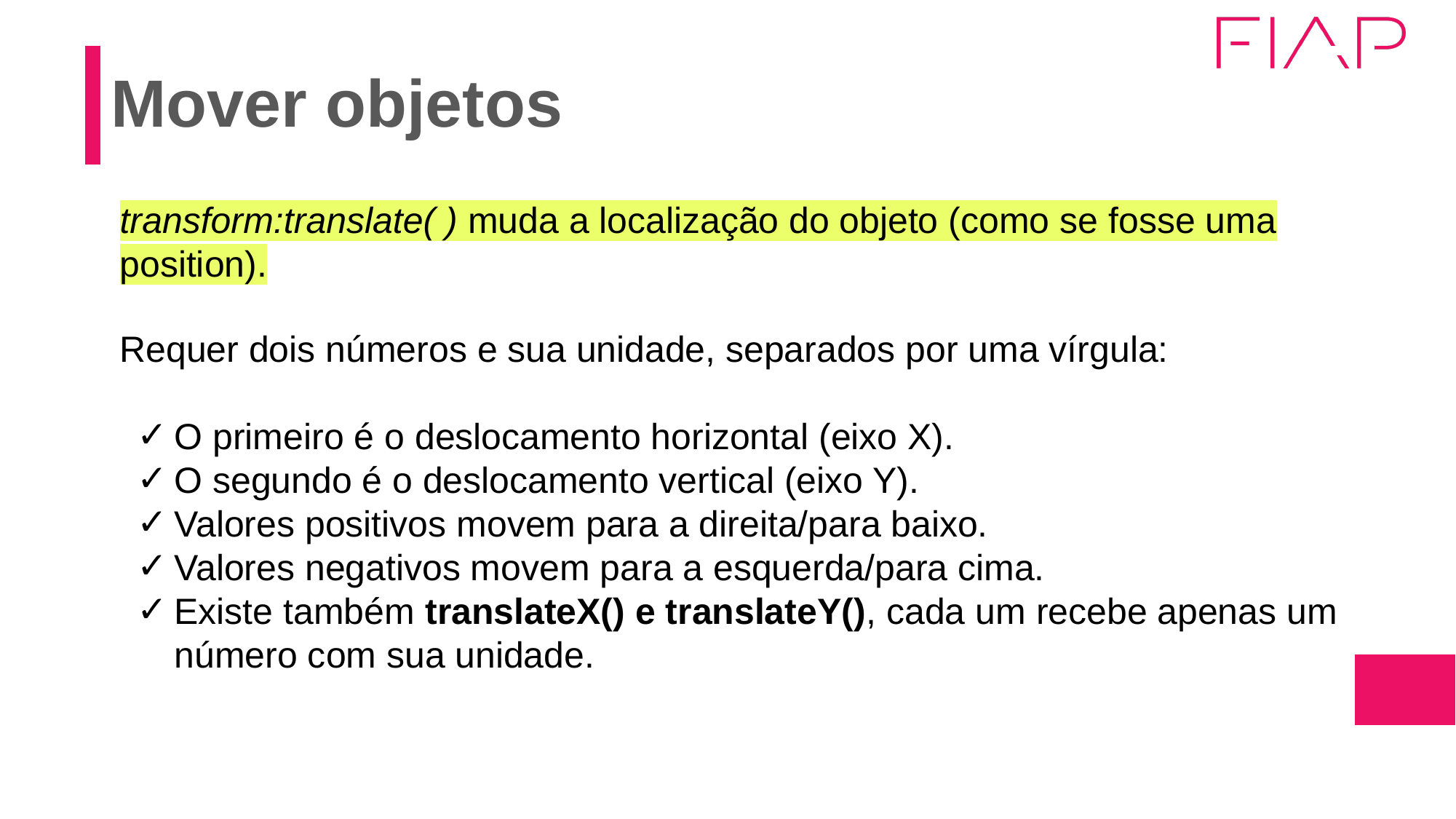

# Mover objetos
transform:translate( ) muda a localização do objeto (como se fosse uma position).
Requer dois números e sua unidade, separados por uma vírgula:

O primeiro é o deslocamento horizontal (eixo X).
O segundo é o deslocamento vertical (eixo Y).
Valores positivos movem para a direita/para baixo.
Valores negativos movem para a esquerda/para cima.
Existe também translateX() e translateY(), cada um recebe apenas um número com sua unidade.

14